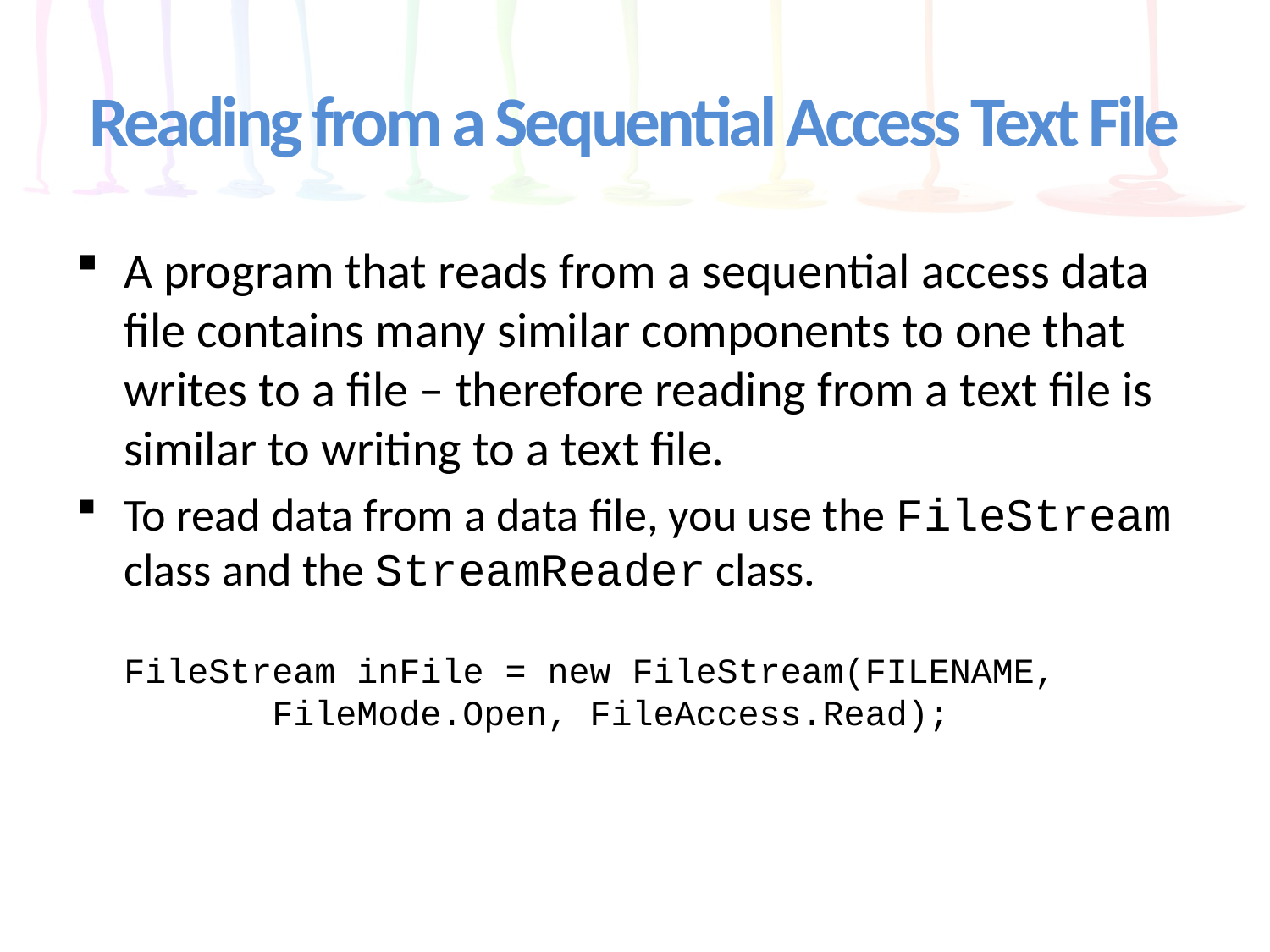

# Reading from a Sequential Access Text File
A program that reads from a sequential access data file contains many similar components to one that writes to a file – therefore reading from a text file is similar to writing to a text file.
To read data from a data file, you use the FileStream class and the StreamReader class.

FileStream inFile = new FileStream(FILENAME,   		 FileMode.Open, FileAccess.Read);